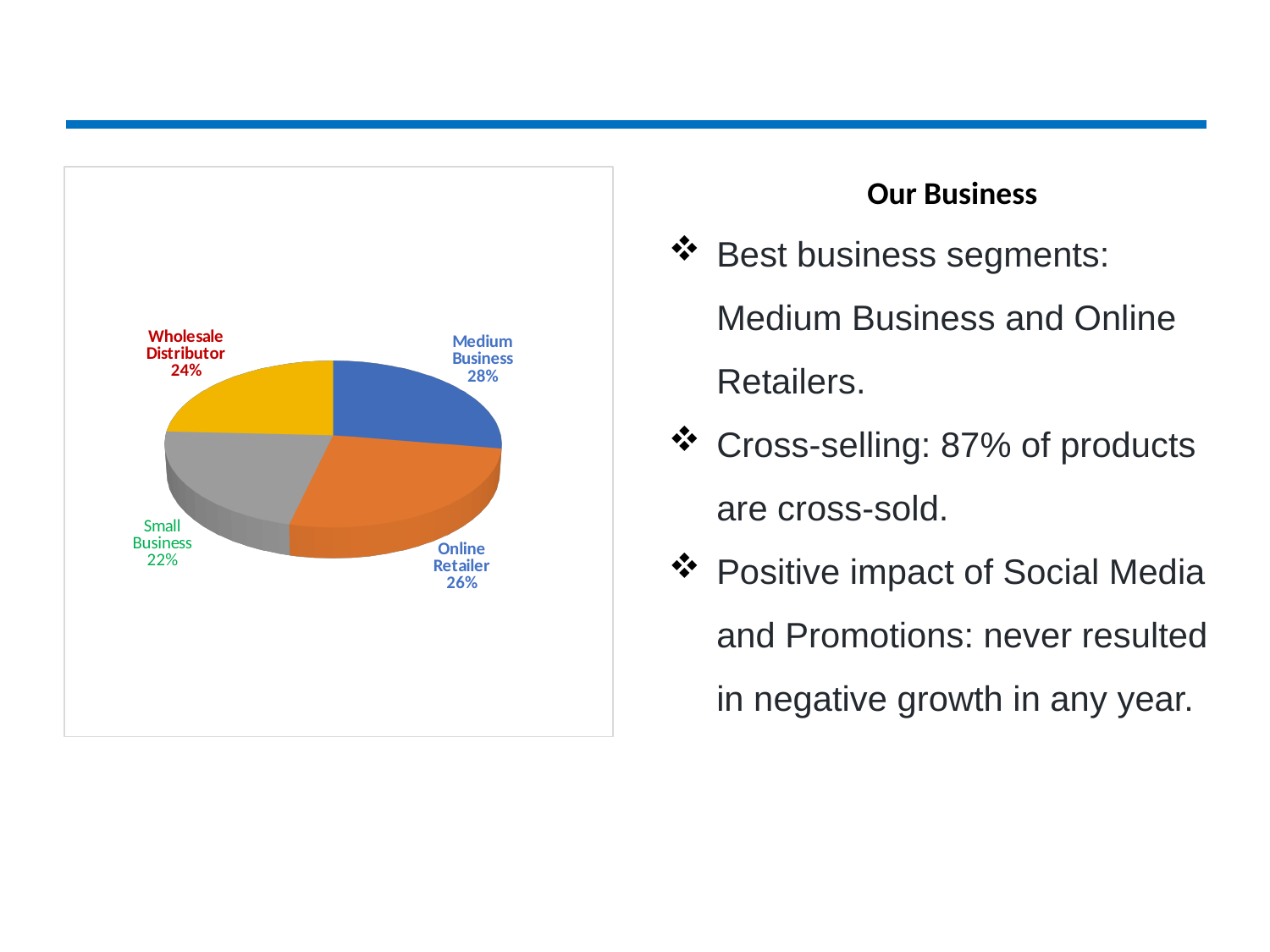

#

[unsupported chart]

Our Business
Best business segments: Medium Business and Online Retailers.
Cross-selling: 87% of products are cross-sold.
Positive impact of Social Media and Promotions: never resulted in negative growth in any year.